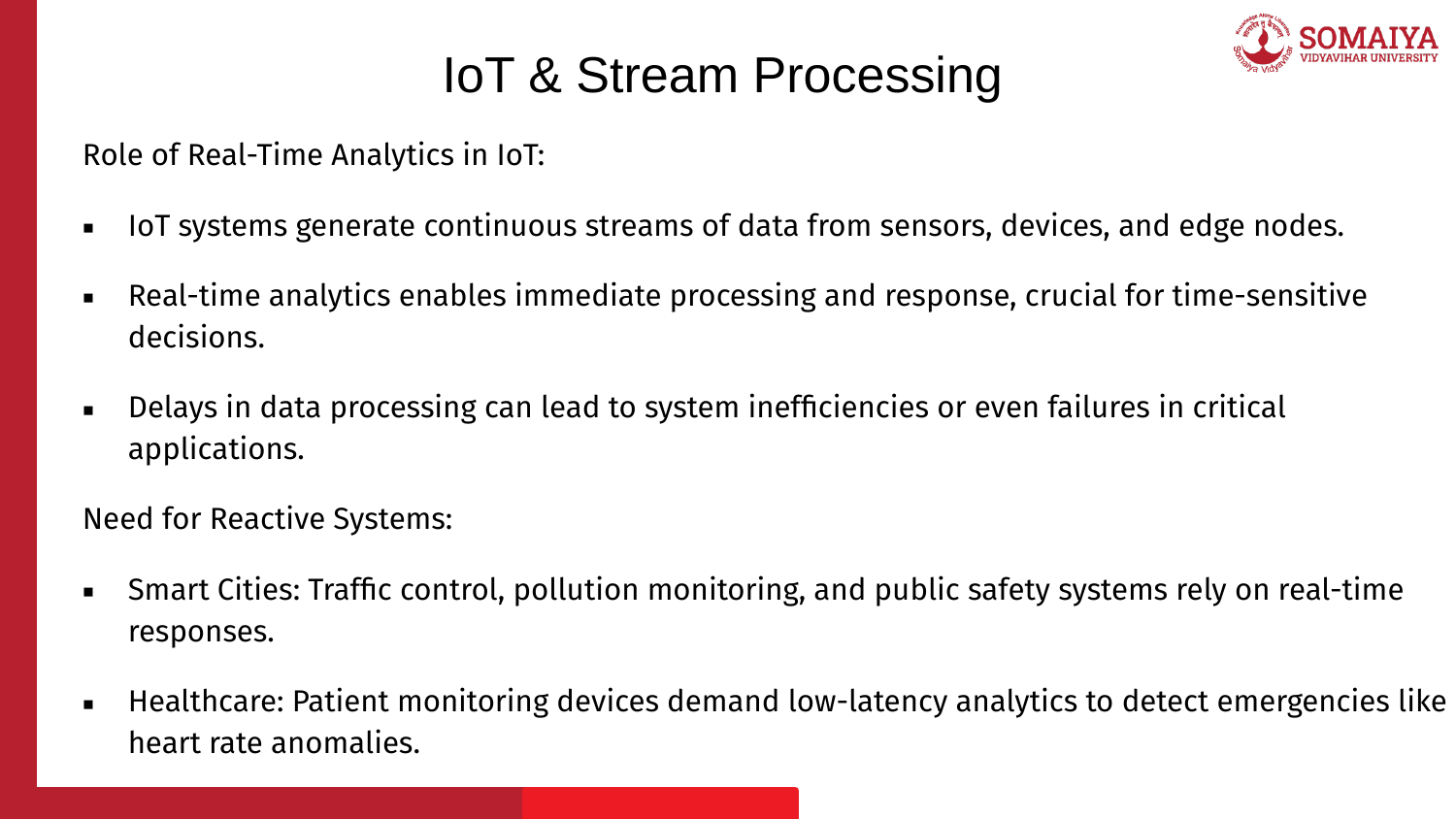

# IoT & Stream Processing
Role of Real-Time Analytics in IoT:
IoT systems generate continuous streams of data from sensors, devices, and edge nodes.
Real-time analytics enables immediate processing and response, crucial for time-sensitive decisions.
Delays in data processing can lead to system inefficiencies or even failures in critical applications.
Need for Reactive Systems:
Smart Cities: Traffic control, pollution monitoring, and public safety systems rely on real-time responses.
Healthcare: Patient monitoring devices demand low-latency analytics to detect emergencies like heart rate anomalies.